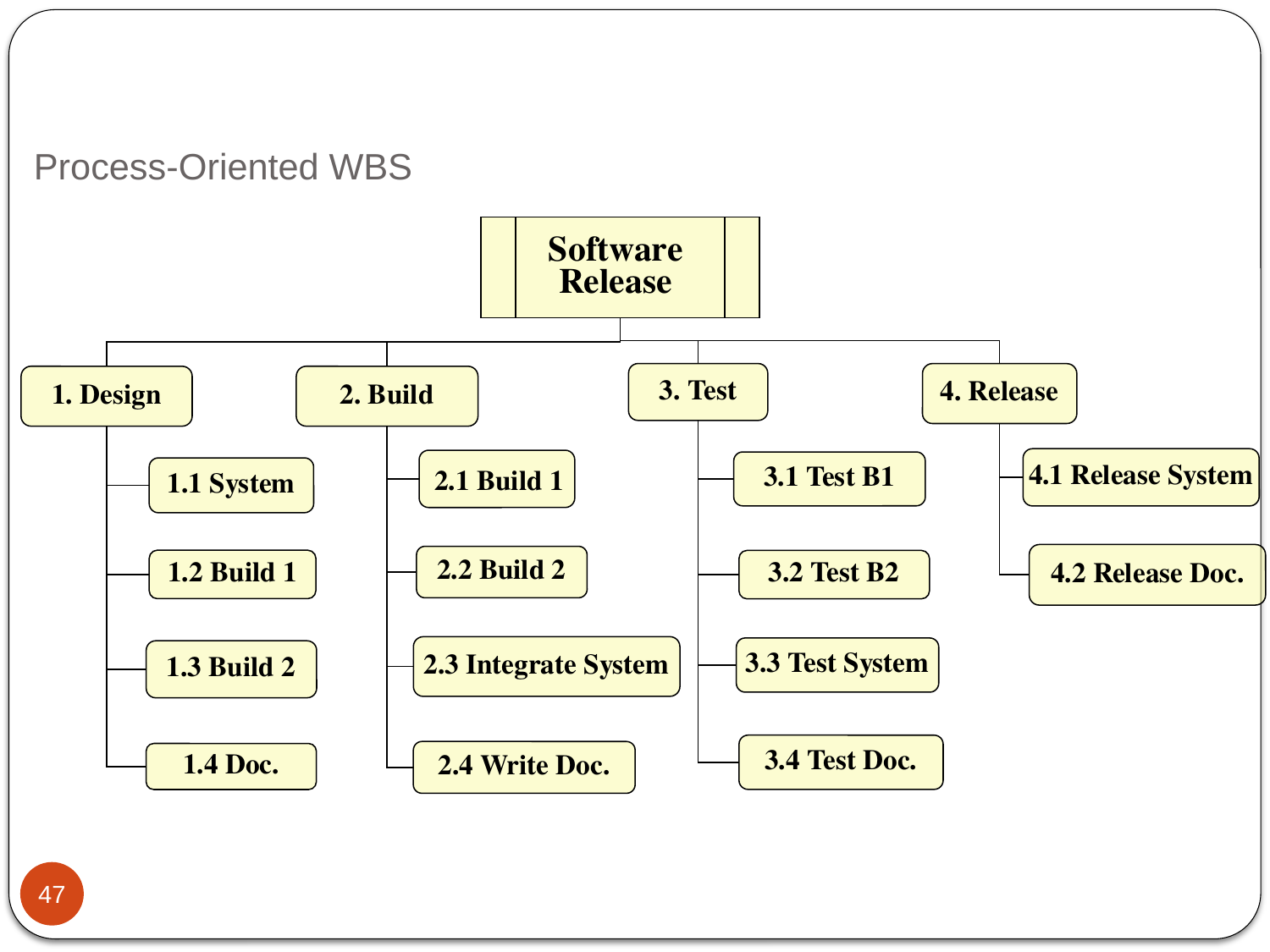

# Process-Oriented WBS
Software
Release
3. Test
4. Release
1. Design
2. Build
4.1 Release System
2.1 Build 1
3.1 Test B1
1.1 System
4.2 Release Doc.
2.2 Build 2
1.2 Build 1
3.2 Test B2
2.3 Integrate System
3.3 Test System
1.3 Build 2
3.4 Test Doc.
2.4 Write Doc.
1.4 Doc.
47